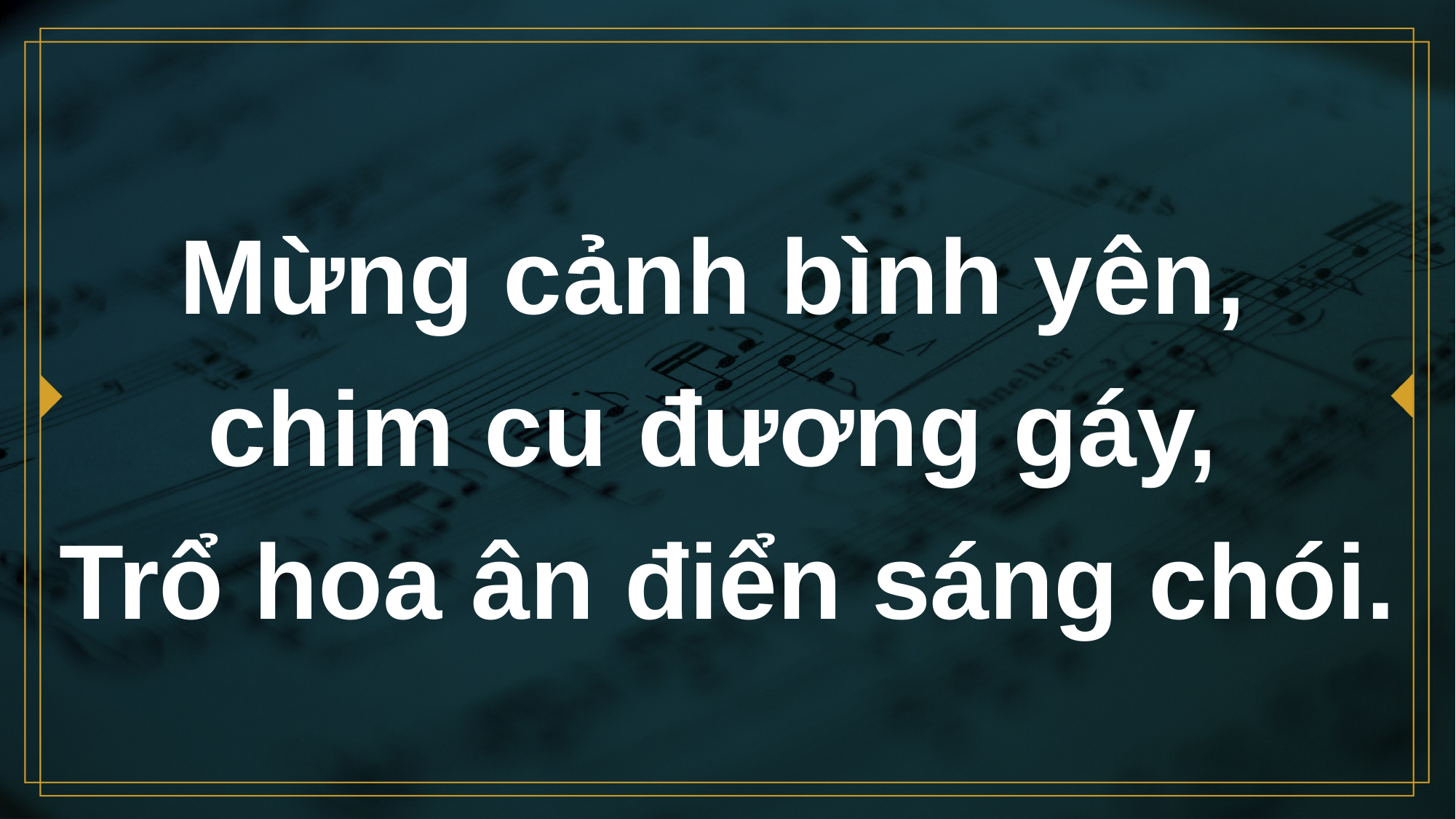

# Mừng cảnh bình yên, chim cu đương gáy, Trổ hoa ân điển sáng chói.